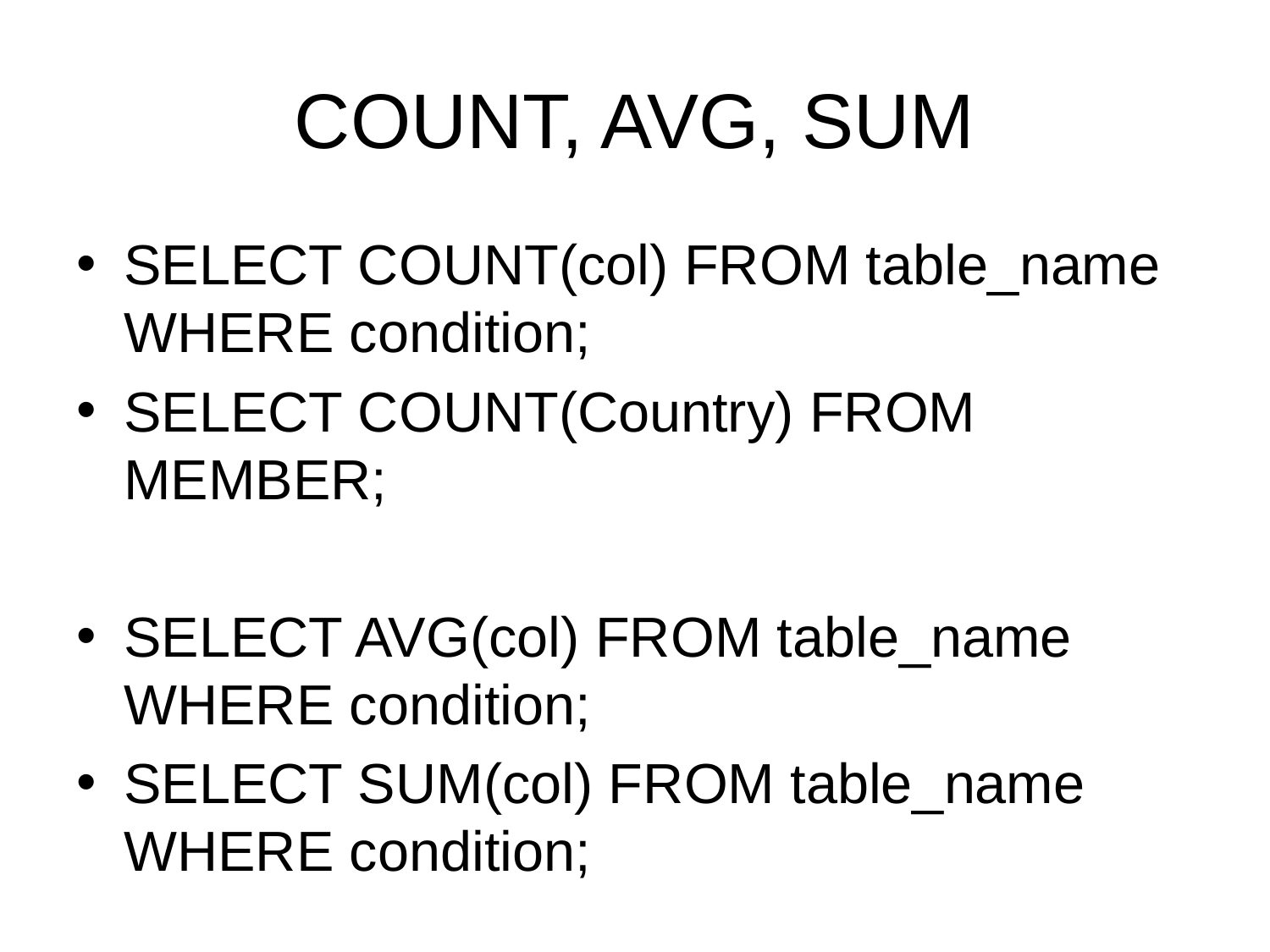

# COUNT, AVG, SUM
SELECT COUNT(col) FROM table_name WHERE condition;
SELECT COUNT(Country) FROM MEMBER;

SELECT AVG(col) FROM table_name WHERE condition;
SELECT SUM(col) FROM table_name WHERE condition;